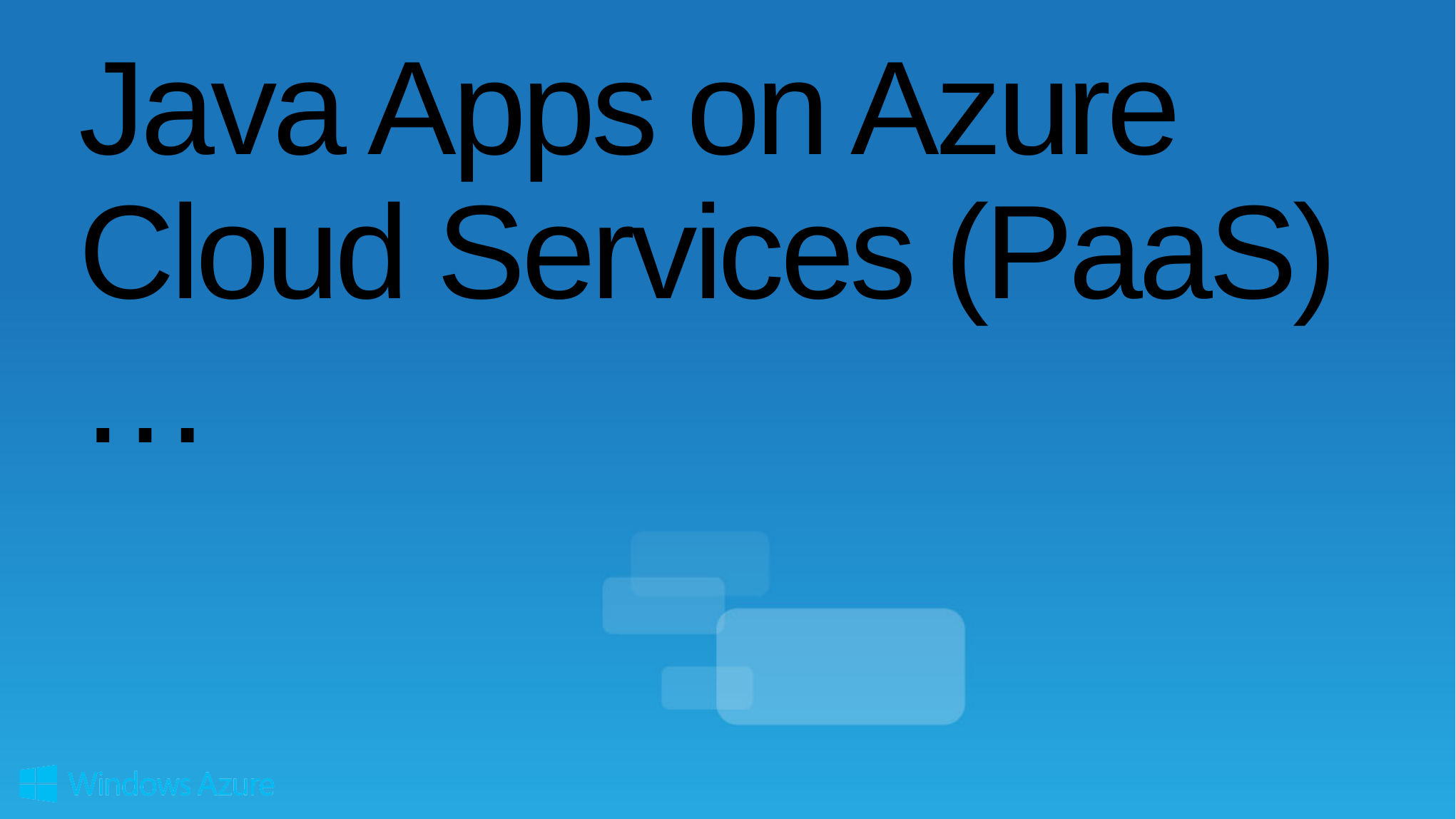

# Java Apps on Azure Cloud Services (PaaS)…